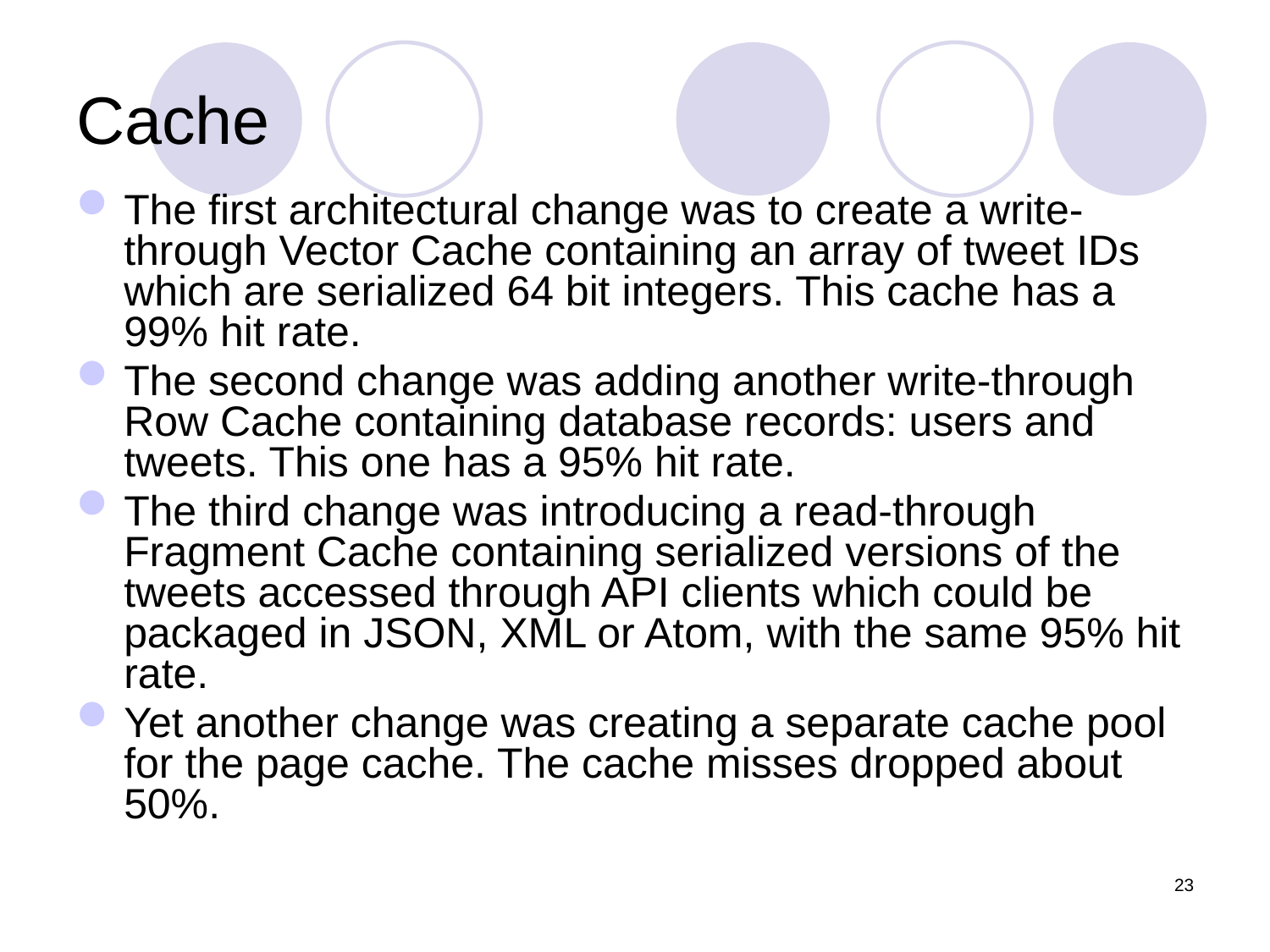

# Cache
The first architectural change was to create a write-through Vector Cache containing an array of tweet IDs which are serialized 64 bit integers. This cache has a 99% hit rate.
The second change was adding another write-through Row Cache containing database records: users and tweets. This one has a 95% hit rate.
The third change was introducing a read-through Fragment Cache containing serialized versions of the tweets accessed through API clients which could be packaged in JSON, XML or Atom, with the same 95% hit rate.
Yet another change was creating a separate cache pool for the page cache. The cache misses dropped about 50%.
23